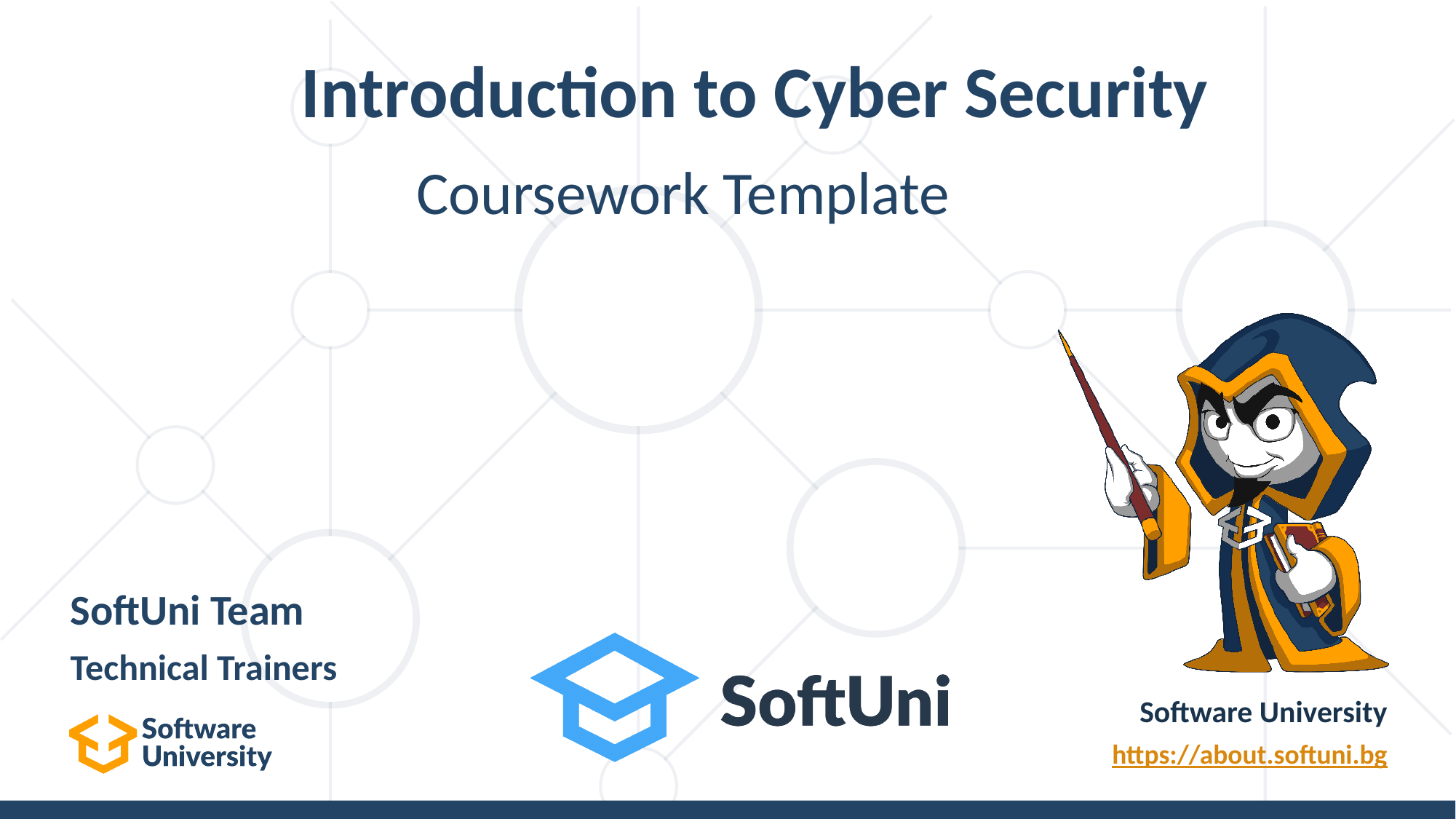

# Introduction to Cyber Security
Coursework Template
SoftUni Team
Technical Trainers
Software University
https://about.softuni.bg